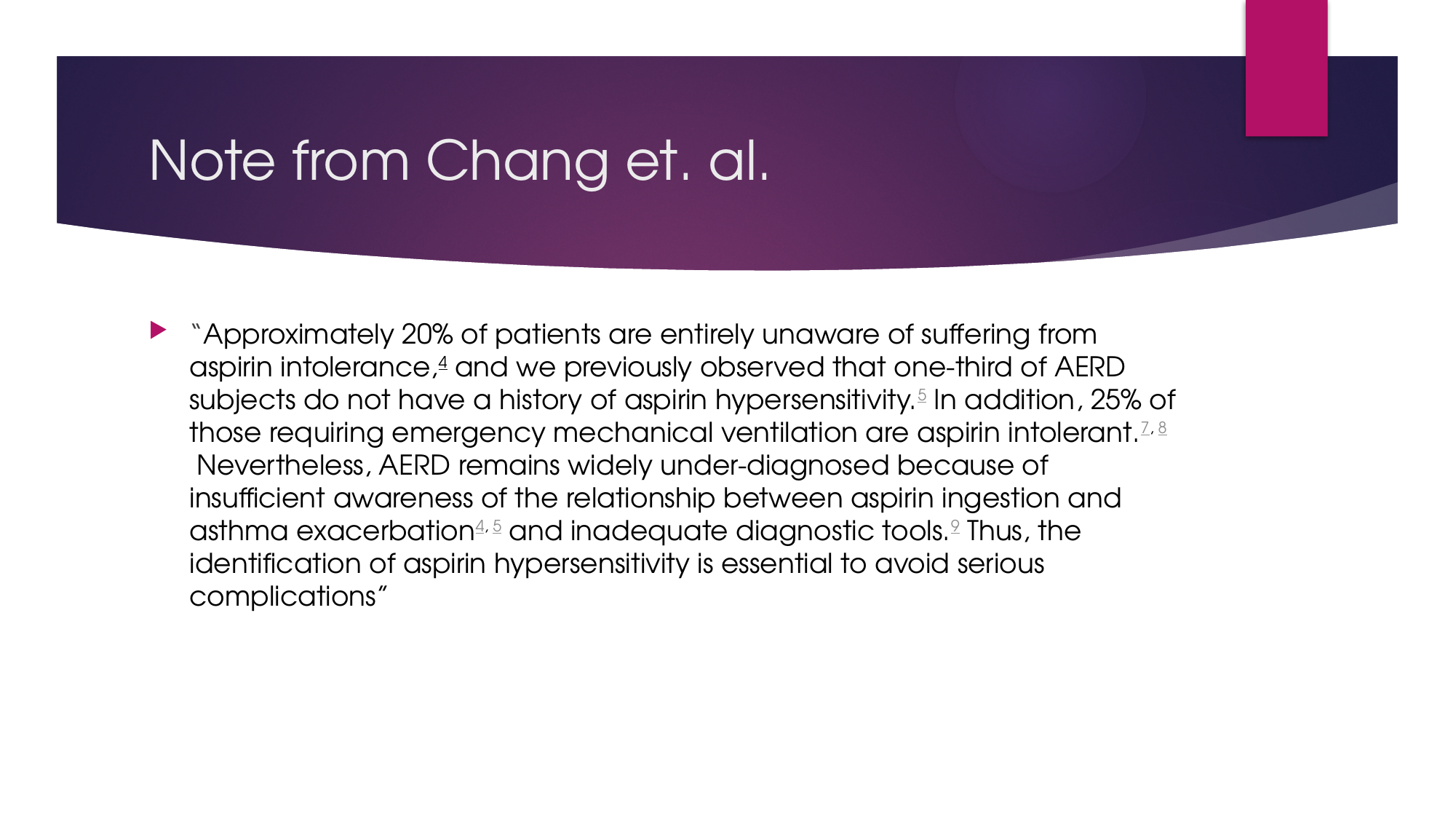

# Note from Chang et. al.
“Approximately 20% of patients are entirely unaware of suffering from aspirin intolerance,4 and we previously observed that one-third of AERD subjects do not have a history of aspirin hypersensitivity.5 In addition, 25% of those requiring emergency mechanical ventilation are aspirin intolerant.7, 8 Nevertheless, AERD remains widely under-diagnosed because of insufficient awareness of the relationship between aspirin ingestion and asthma exacerbation4, 5 and inadequate diagnostic tools.9 Thus, the identification of aspirin hypersensitivity is essential to avoid serious complications”